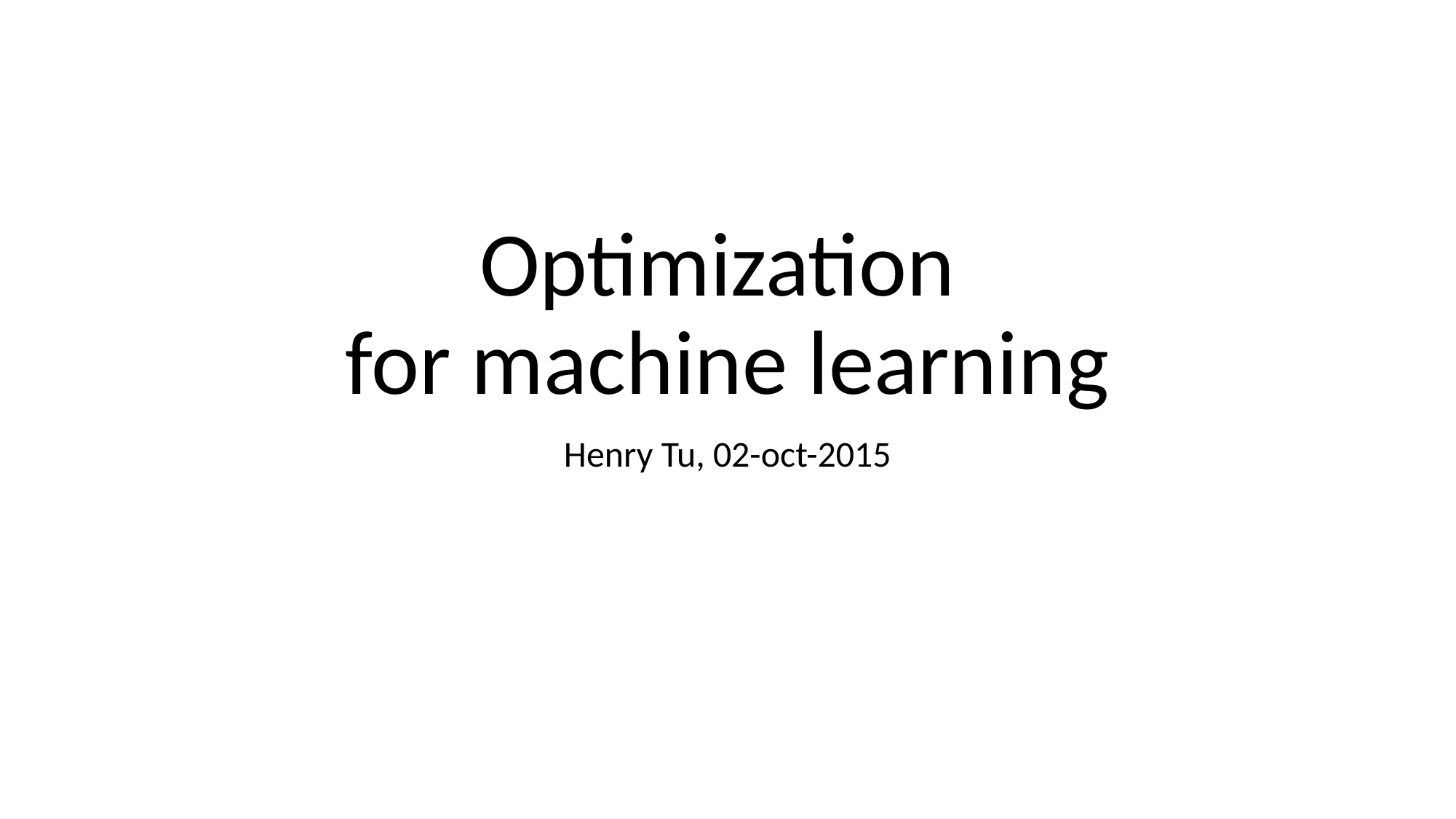

# Optimization for machine learning
Henry Tu, 02-oct-2015